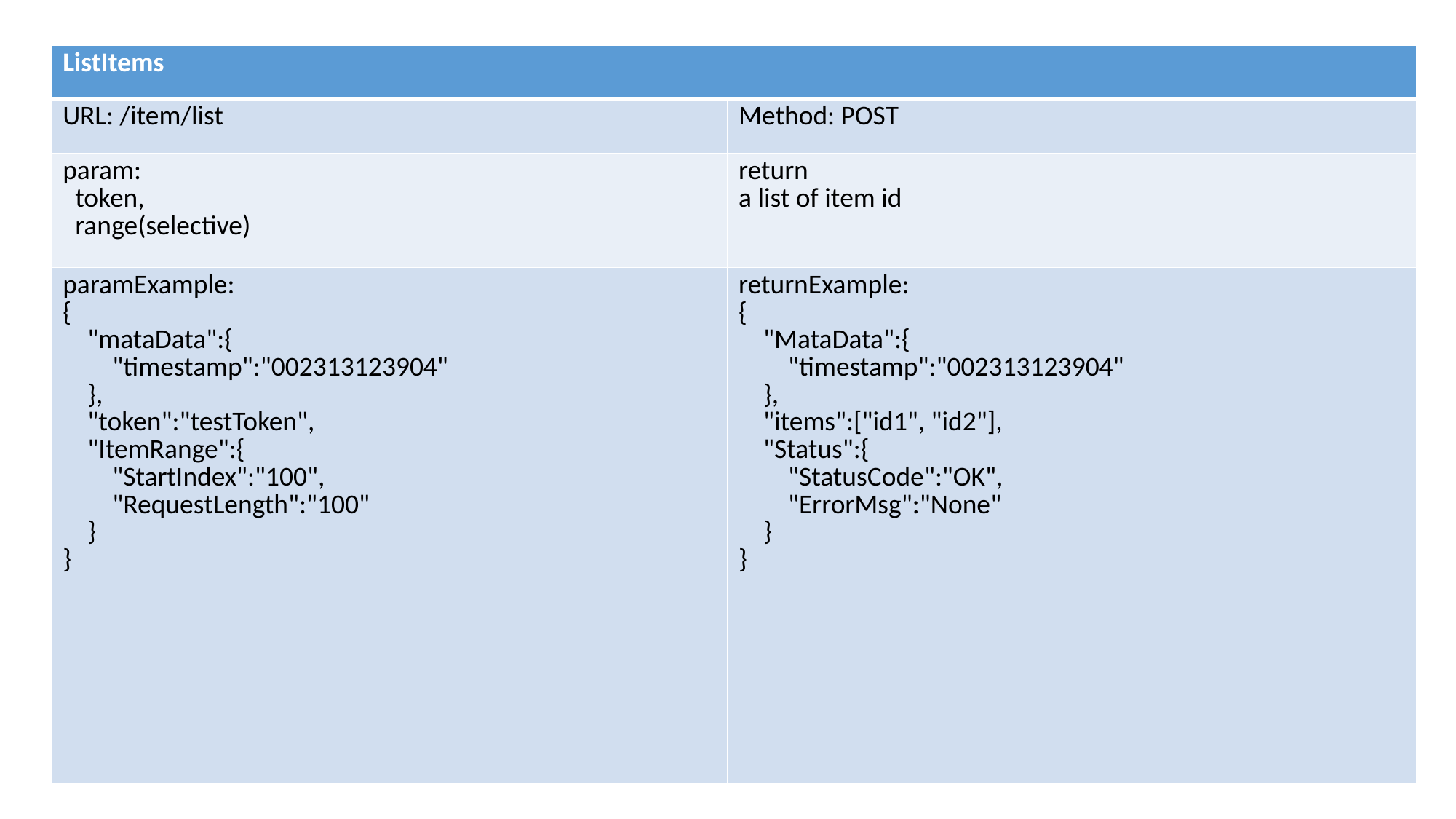

| ListItems |  |
| --- | --- |
| URL: /item/list | Method: POST |
| param: token, range(selective) | return a list of item id |
| paramExample: { "mataData":{ "timestamp":"002313123904" }, "token":"testToken", "ItemRange":{ "StartIndex":"100", "RequestLength":"100" } } | returnExample: { "MataData":{ "timestamp":"002313123904" }, "items":["id1", "id2"], "Status":{ "StatusCode":"OK", "ErrorMsg":"None" } } |